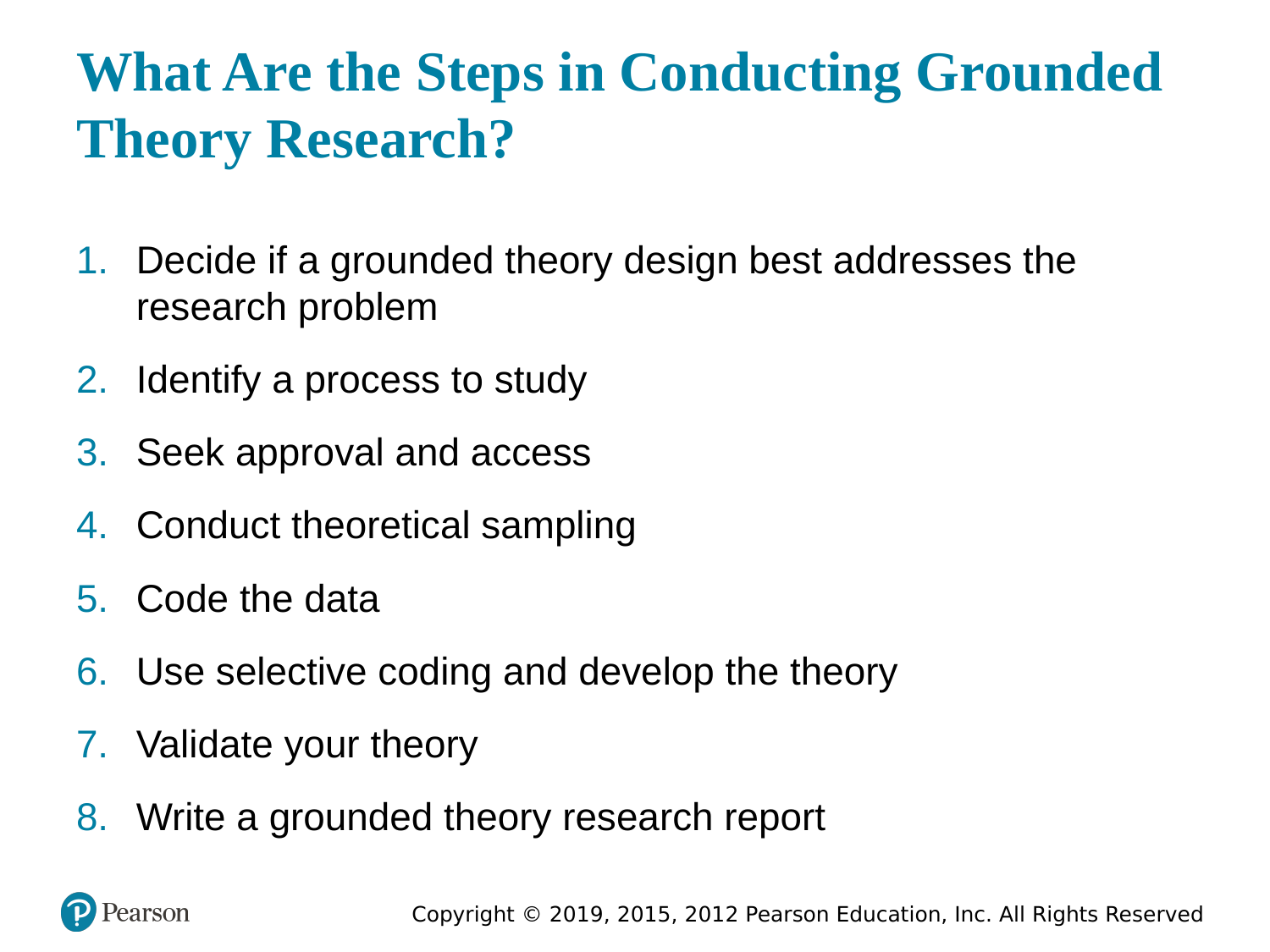

# What Are the Steps in Conducting Grounded Theory Research?
Decide if a grounded theory design best addresses the research problem
Identify a process to study
Seek approval and access
Conduct theoretical sampling
Code the data
Use selective coding and develop the theory
Validate your theory
Write a grounded theory research report